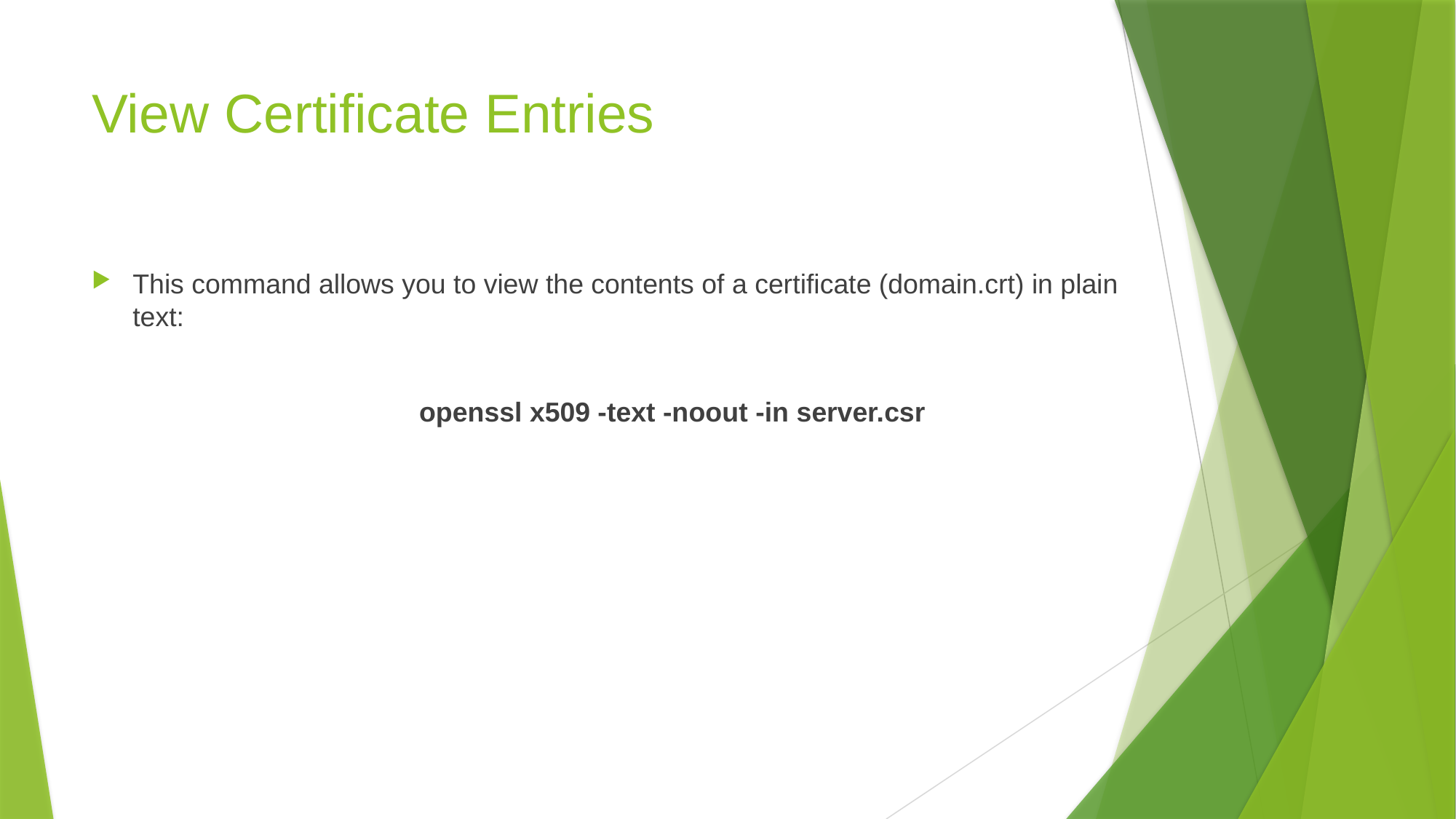

# View Certificate Entries

This command allows you to view the contents of a certificate (domain.crt) in plain text:

			openssl x509 -text -noout -in server.csr